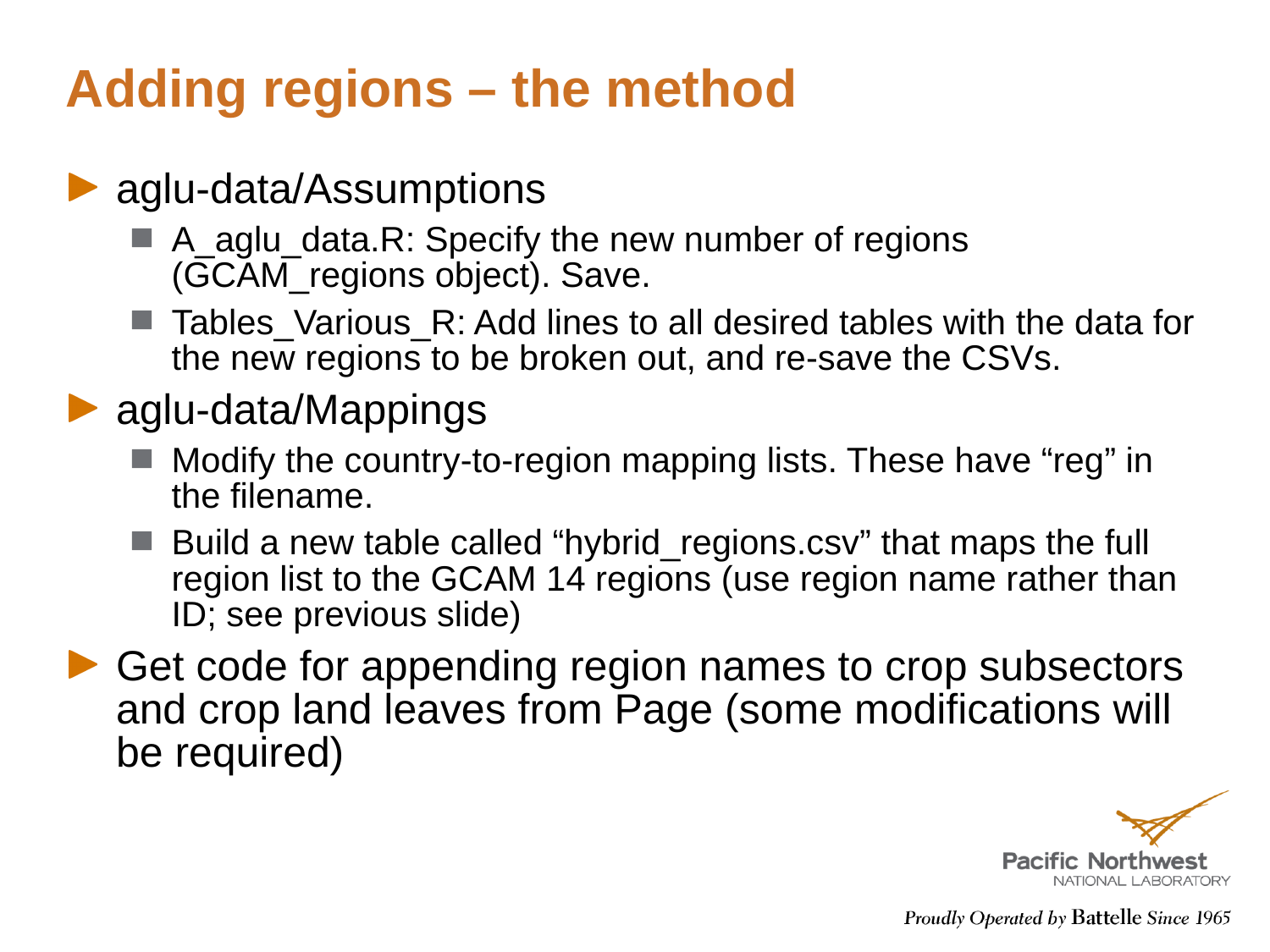

# Adding regions – the method
aglu-data/Assumptions
A_aglu_data.R: Specify the new number of regions (GCAM_regions object). Save.
Tables_Various_R: Add lines to all desired tables with the data for the new regions to be broken out, and re-save the CSVs.
aglu-data/Mappings
Modify the country-to-region mapping lists. These have “reg” in the filename.
Build a new table called “hybrid_regions.csv” that maps the full region list to the GCAM 14 regions (use region name rather than ID; see previous slide)
Get code for appending region names to crop subsectors and crop land leaves from Page (some modifications will be required)